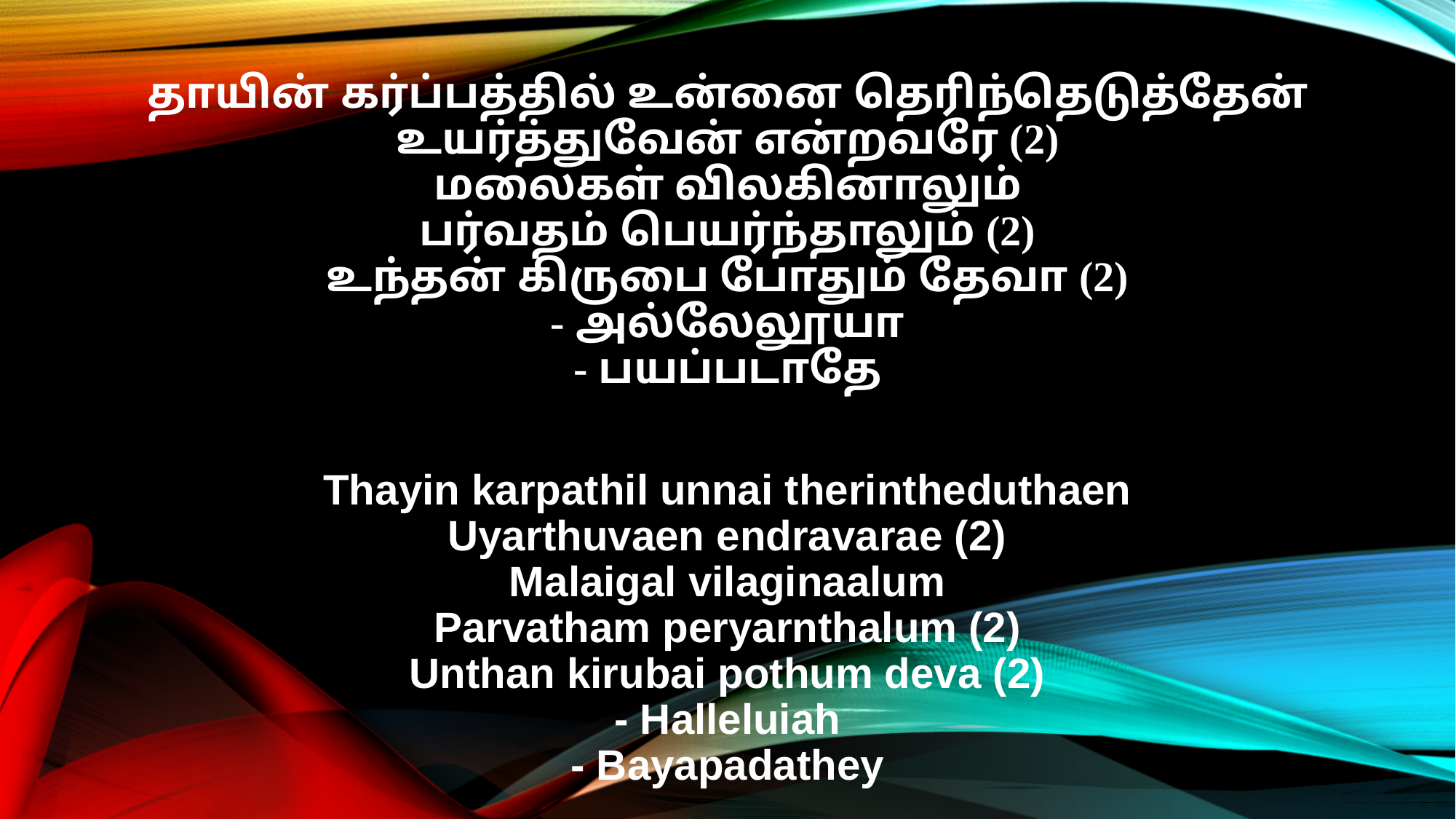

தாயின் கர்ப்பத்தில் உன்னை தெரிந்தெடுத்தேன்
உயர்த்துவேன் என்றவரே (2)
மலைகள் விலகினாலும்
பர்வதம் பெயர்ந்தாலும் (2)
உந்தன் கிருபை போதும் தேவா (2)
- அல்லேலூயா
- பயப்படாதே

Thayin karpathil unnai therintheduthaen
Uyarthuvaen endravarae (2)
Malaigal vilaginaalum
Parvatham peryarnthalum (2)
Unthan kirubai pothum deva (2)
- Halleluiah
- Bayapadathey